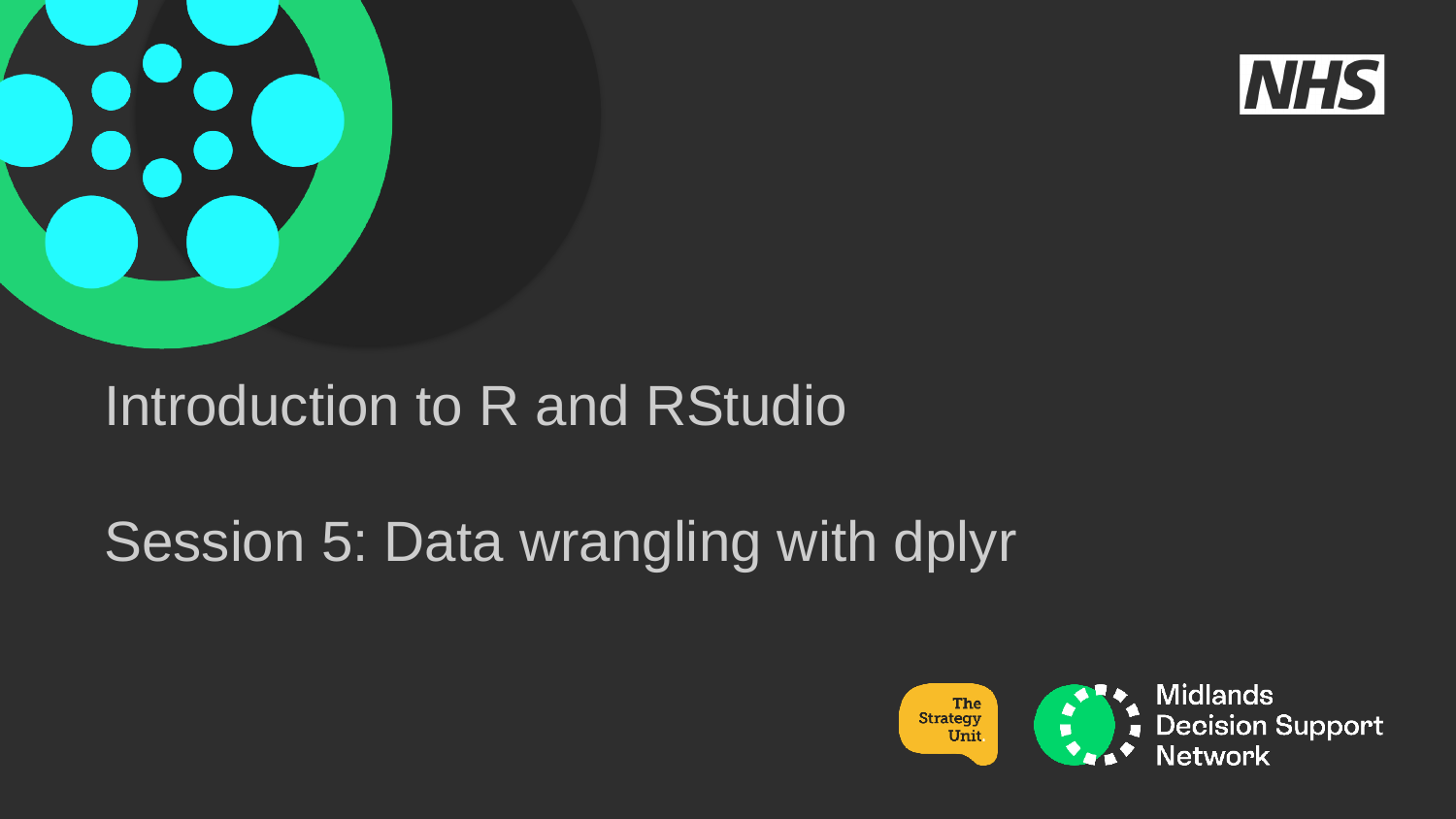

# Introduction to R and RStudio Session 5: Data wrangling with dplyr